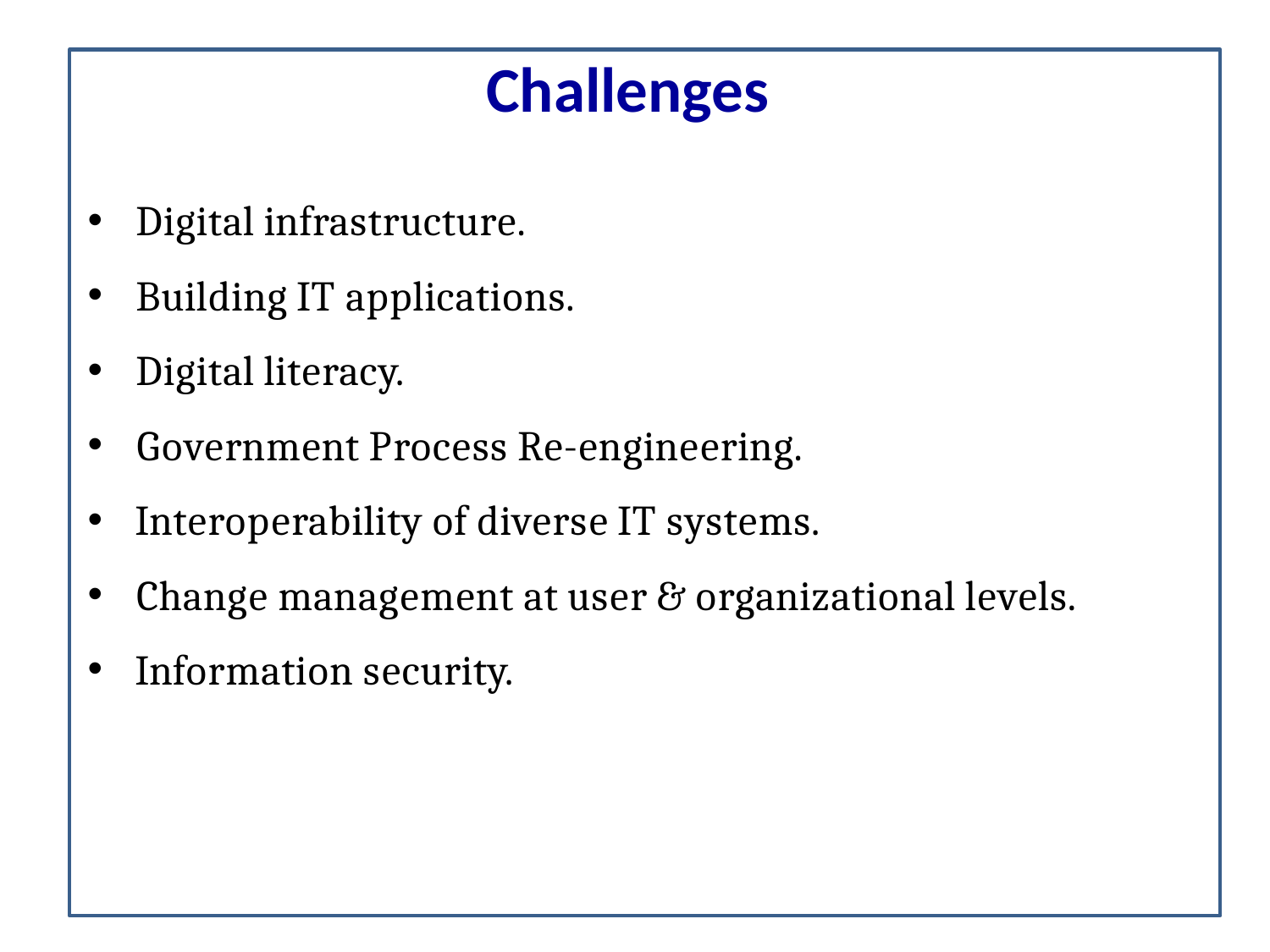

# Challenges

Digital infrastructure.
Building IT applications.
Digital literacy.
Government Process Re-engineering.
Interoperability of diverse IT systems.
Change management at user & organizational levels.
Information security.